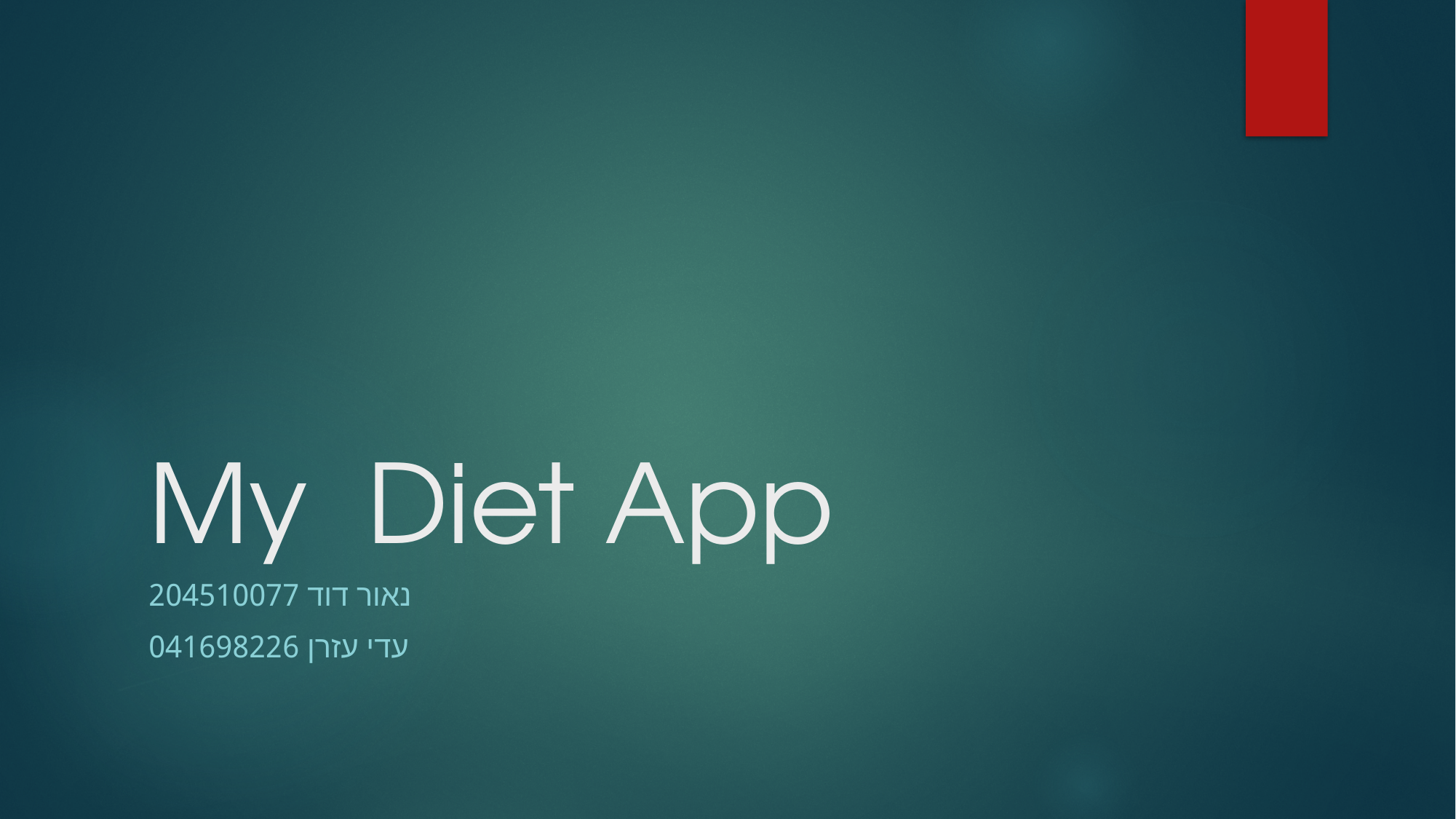

# My	Diet App
נאור דוד 204510077
עדי עזרן 041698226